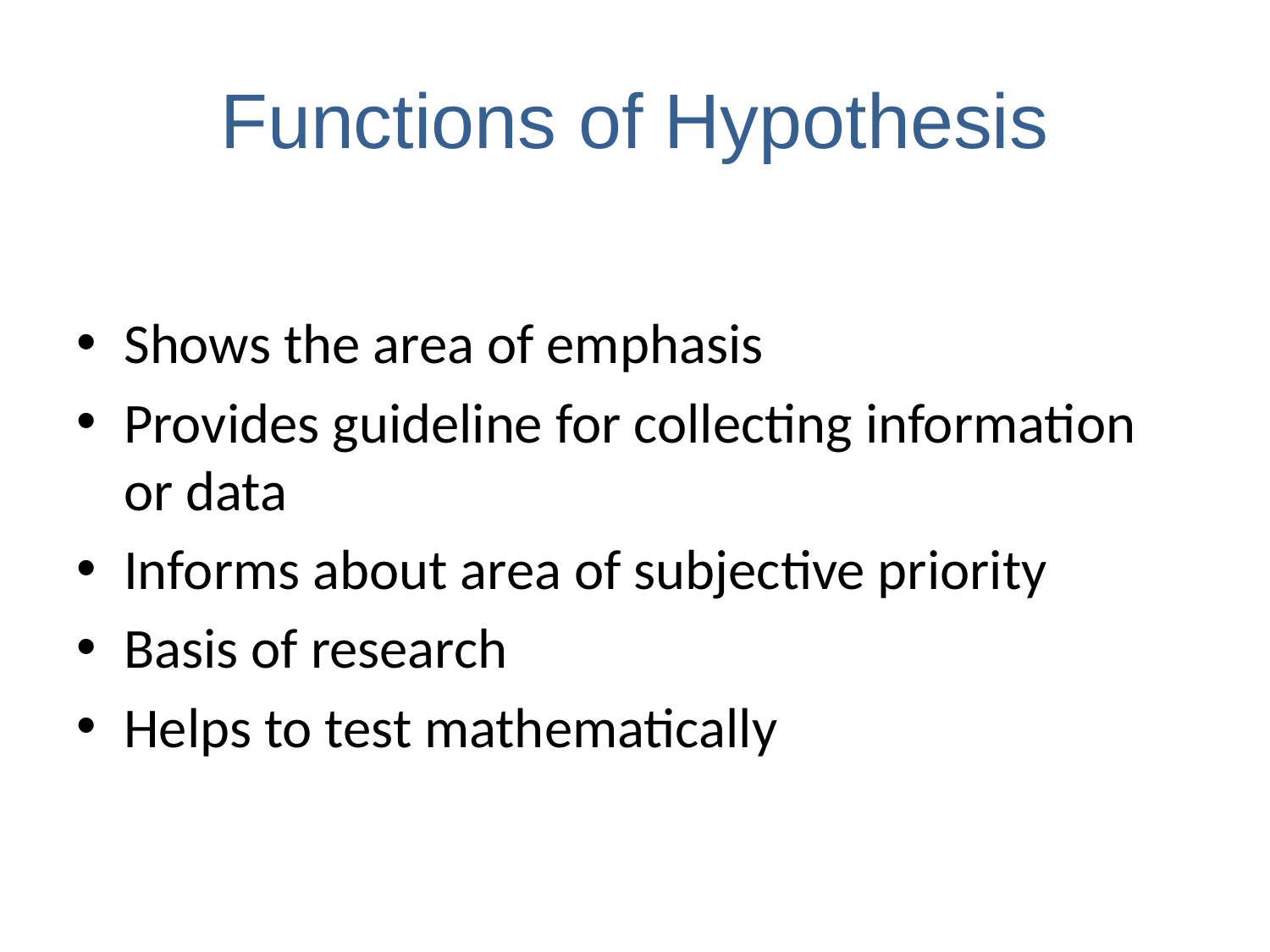

# Functions of Hypothesis

Shows the area of emphasis
Provides guideline for collecting information or data
Informs about area of subjective priority
Basis of research
Helps to test mathematically